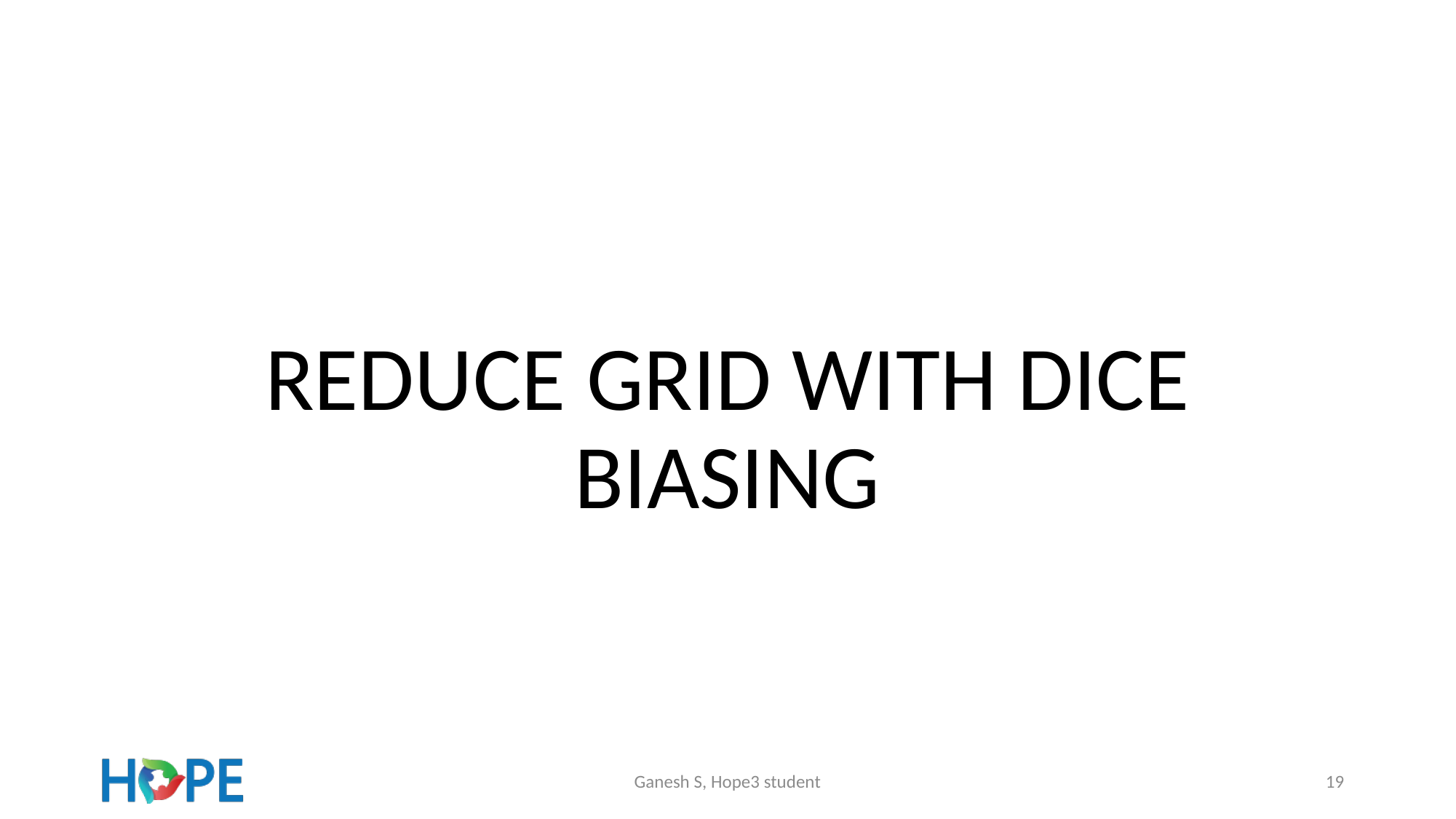

# REDUCE GRID WITH DICE BIASING
Ganesh S, Hope3 student
19